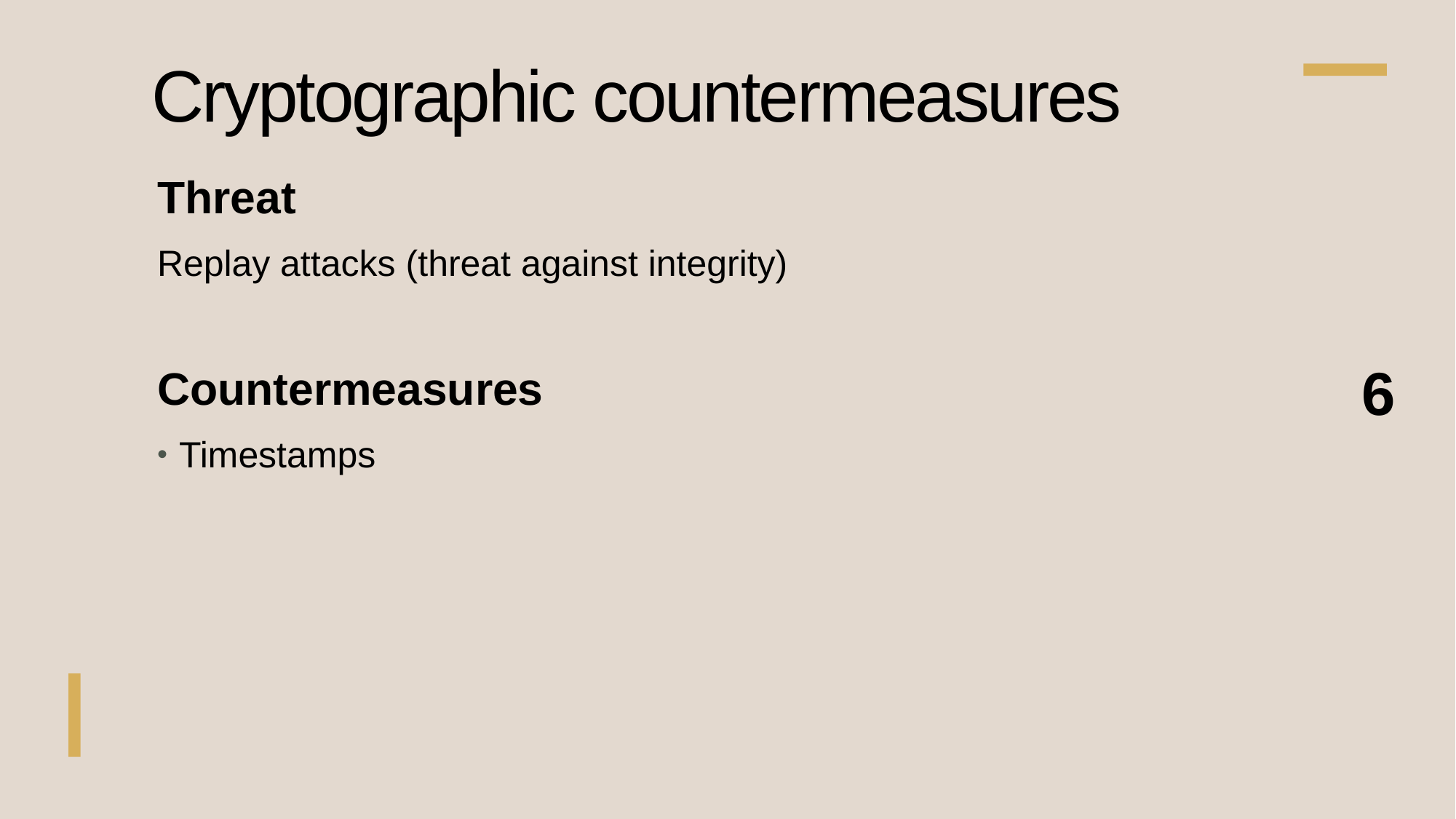

# Cryptographic countermeasures
Threat
Replay attacks (threat against integrity)

Countermeasures
Timestamps

6